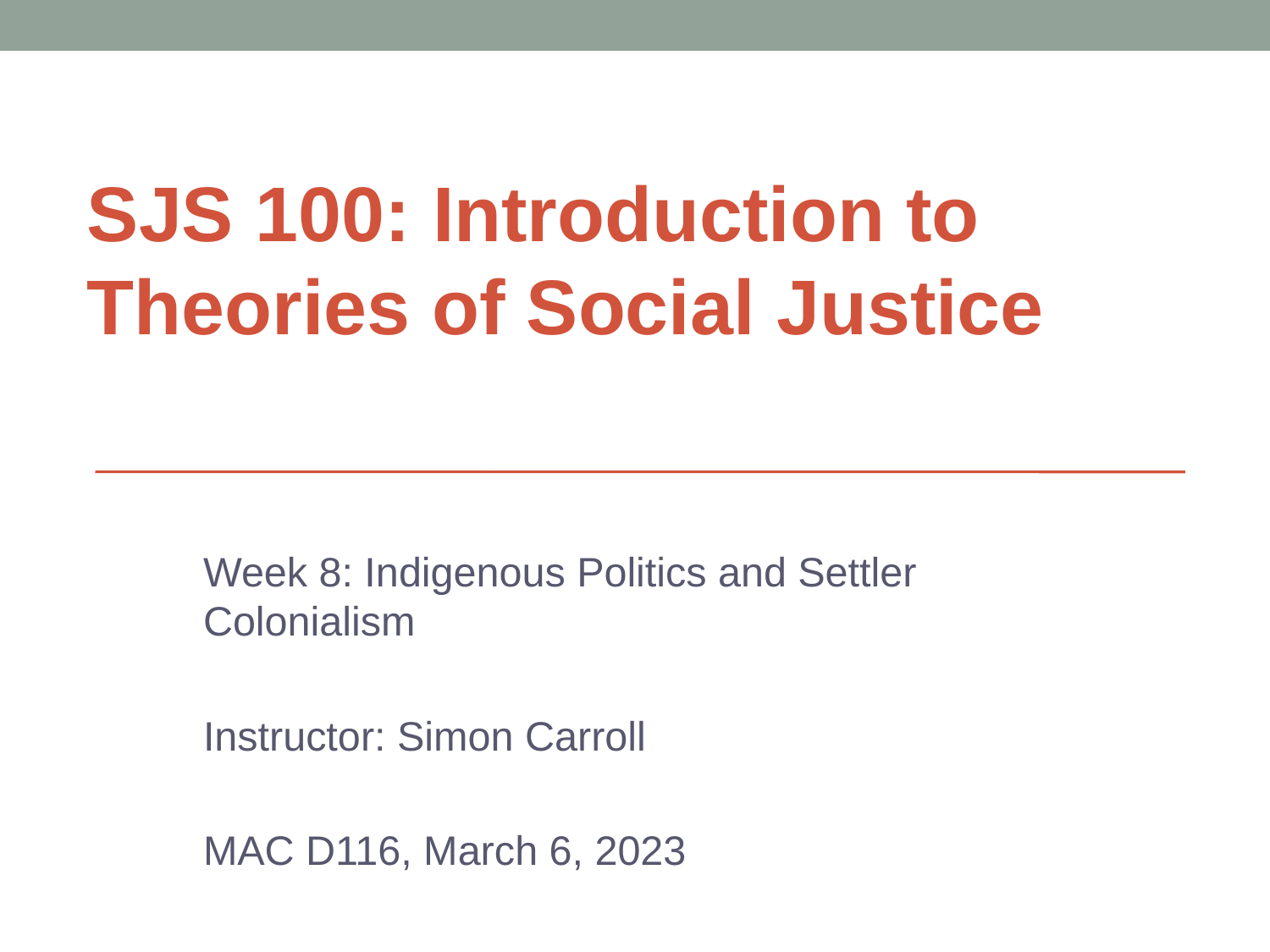

#
SJS 100: Introduction to Theories of Social Justice
Week 8: Indigenous Politics and Settler Colonialism

Instructor: Simon Carroll

MAC D116, March 6, 2023